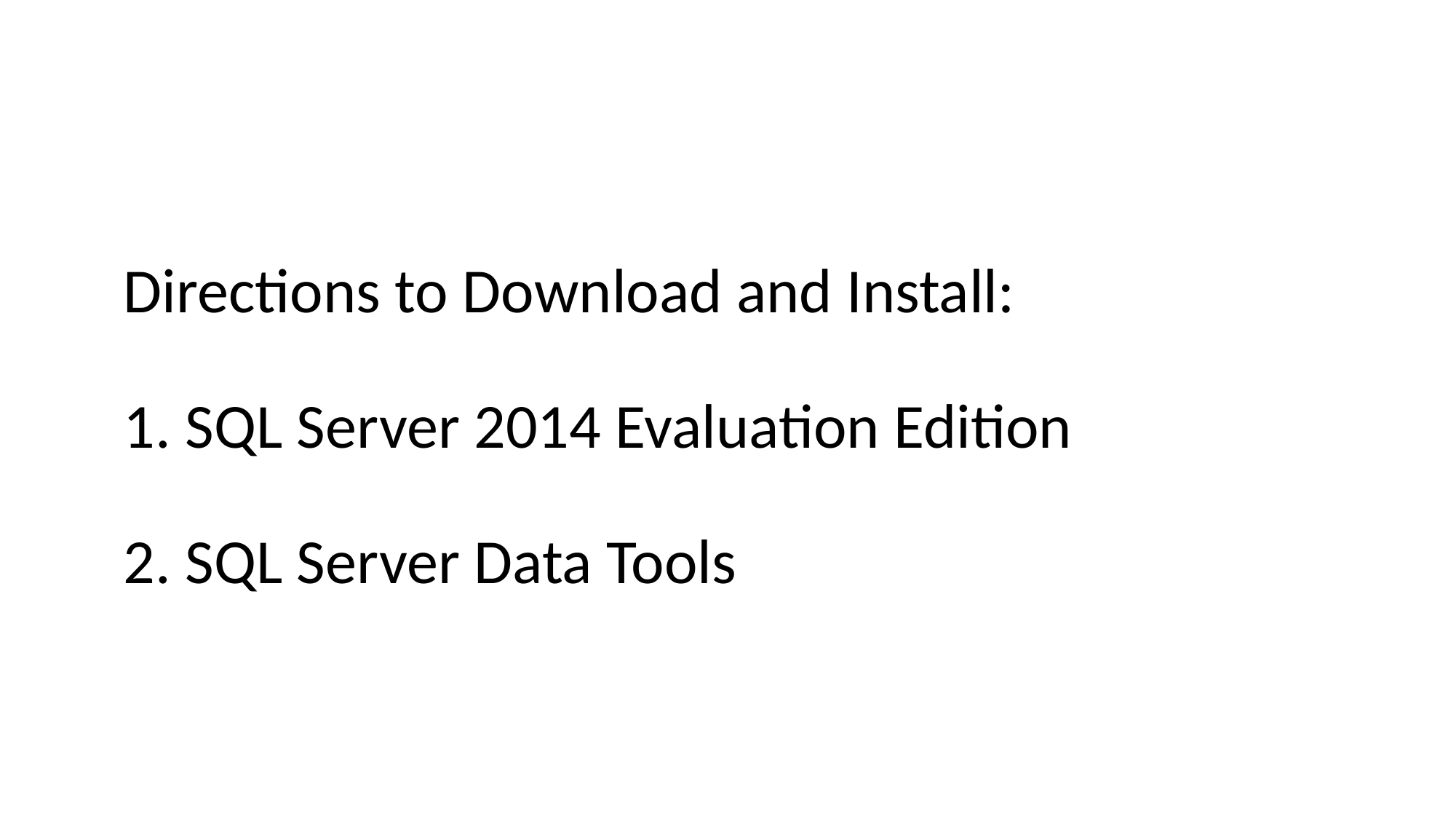

# Directions to Download and Install: 1. SQL Server 2014 Evaluation Edition 2. SQL Server Data Tools